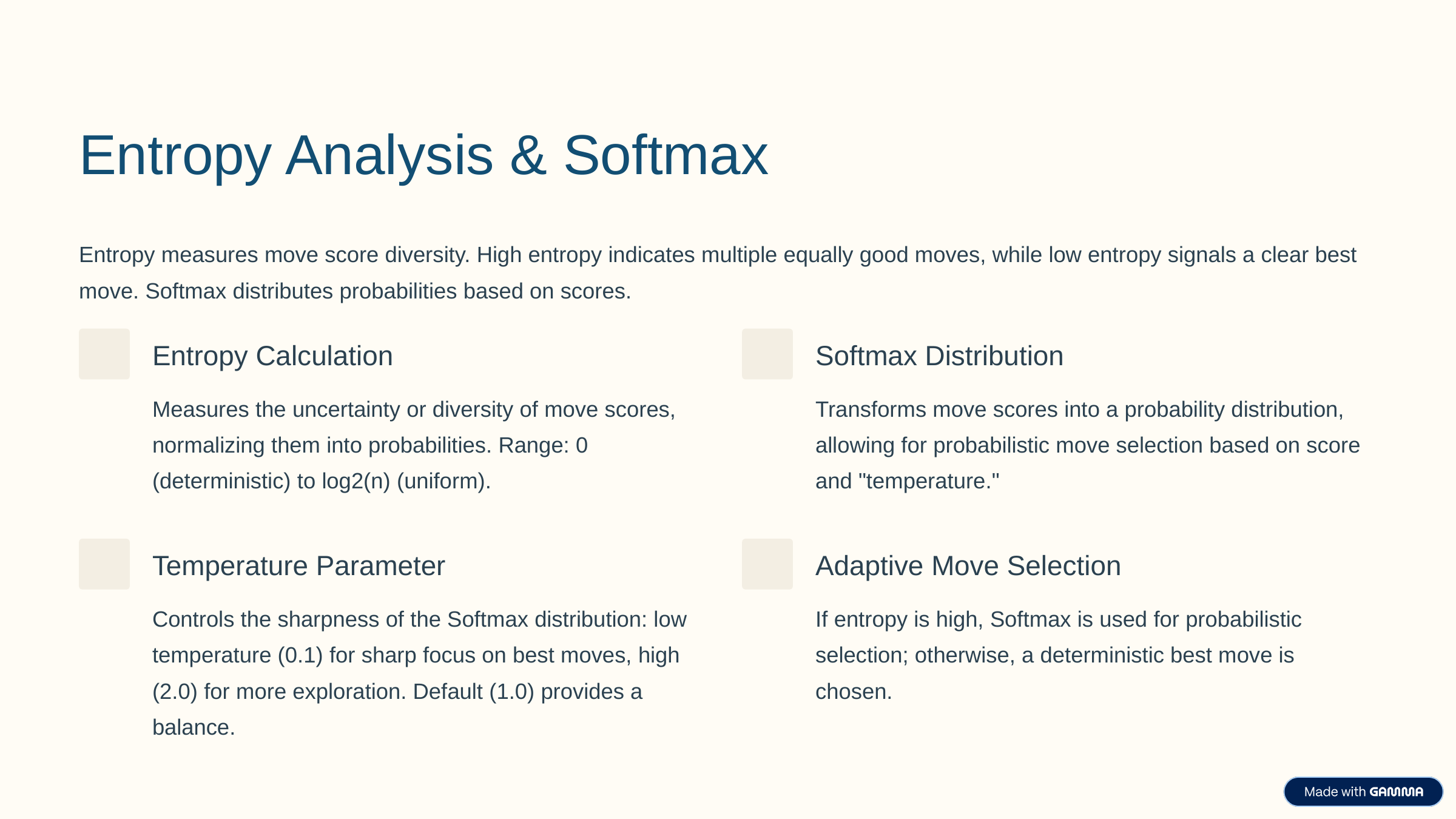

Entropy Analysis & Softmax
Entropy measures move score diversity. High entropy indicates multiple equally good moves, while low entropy signals a clear best move. Softmax distributes probabilities based on scores.

Entropy Calculation
Softmax Distribution
Measures the uncertainty or diversity of move scores, normalizing them into probabilities. Range: 0 (deterministic) to log2(n) (uniform).
Transforms move scores into a probability distribution, allowing for probabilistic move selection based on score and "temperature."

Temperature Parameter
Adaptive Move Selection
Controls the sharpness of the Softmax distribution: low temperature (0.1) for sharp focus on best moves, high (2.0) for more exploration. Default (1.0) provides a balance.
If entropy is high, Softmax is used for probabilistic selection; otherwise, a deterministic best move is chosen.